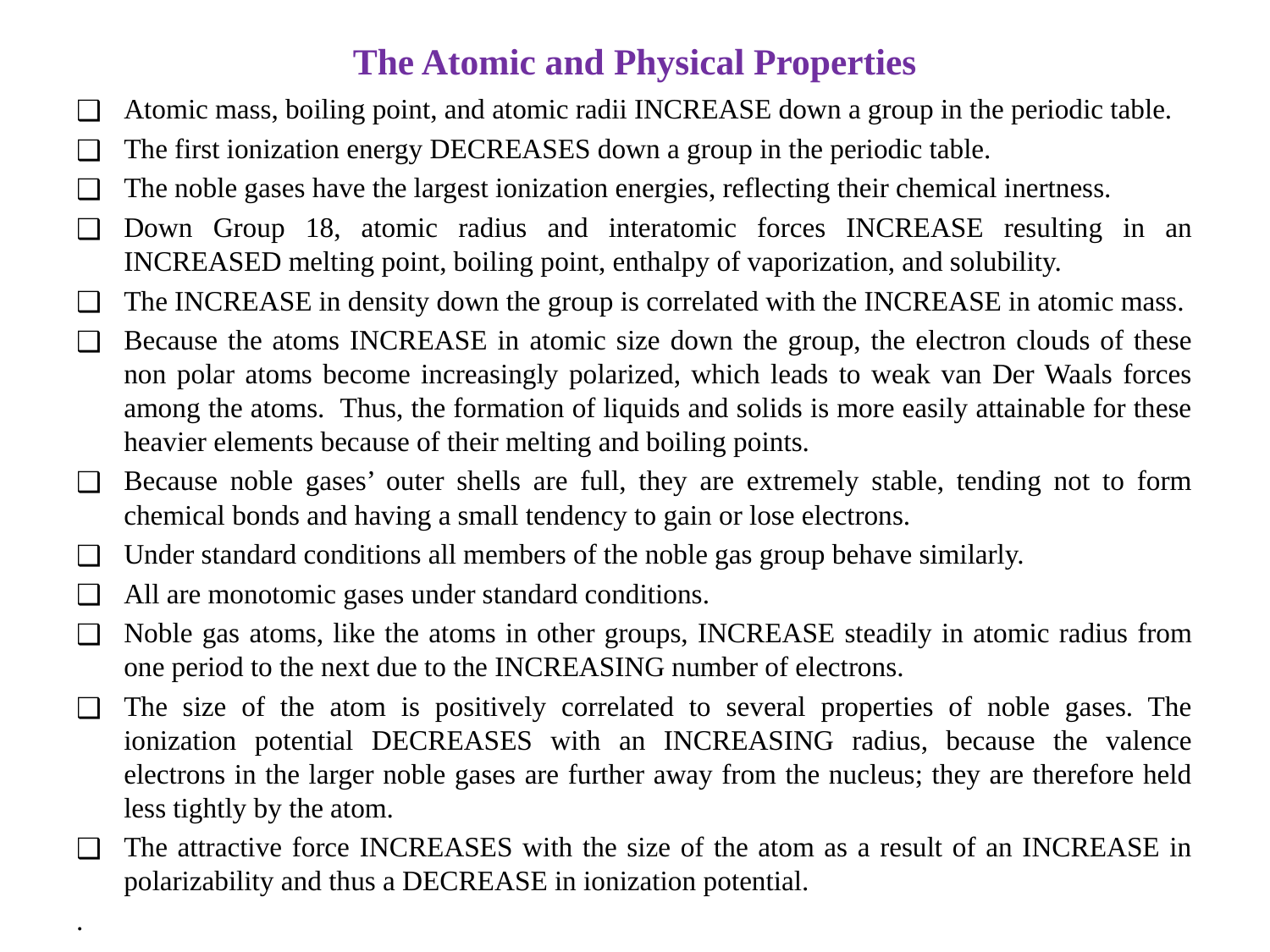

# The Atomic and Physical Properties
Atomic mass, boiling point, and atomic radii INCREASE down a group in the periodic table.
The first ionization energy DECREASES down a group in the periodic table.
The noble gases have the largest ionization energies, reflecting their chemical inertness.
Down Group 18, atomic radius and interatomic forces INCREASE resulting in an INCREASED melting point, boiling point, enthalpy of vaporization, and solubility.
The INCREASE in density down the group is correlated with the INCREASE in atomic mass.
Because the atoms INCREASE in atomic size down the group, the electron clouds of these non polar atoms become increasingly polarized, which leads to weak van Der Waals forces among the atoms.  Thus, the formation of liquids and solids is more easily attainable for these heavier elements because of their melting and boiling points.
Because noble gases’ outer shells are full, they are extremely stable, tending not to form chemical bonds and having a small tendency to gain or lose electrons.
Under standard conditions all members of the noble gas group behave similarly.
All are monotomic gases under standard conditions.
Noble gas atoms, like the atoms in other groups, INCREASE steadily in atomic radius from one period to the next due to the INCREASING number of electrons.
The size of the atom is positively correlated to several properties of noble gases. The ionization potential DECREASES with an INCREASING radius, because the valence electrons in the larger noble gases are further away from the nucleus; they are therefore held less tightly by the atom.
The attractive force INCREASES with the size of the atom as a result of an INCREASE in polarizability and thus a DECREASE in ionization potential.
.